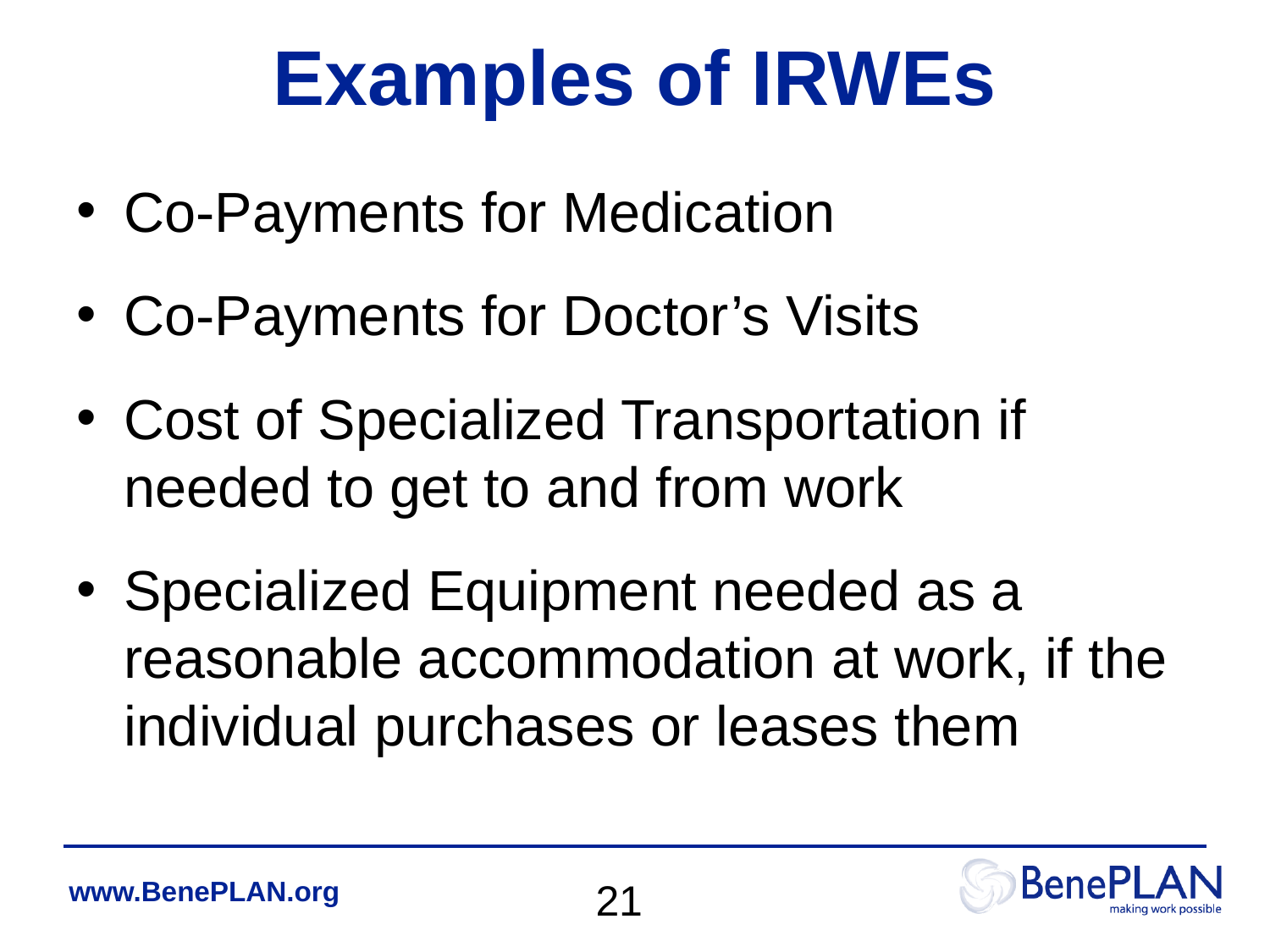

# Examples of IRWEs
Co-Payments for Medication

Co-Payments for Doctor’s Visits

Cost of Specialized Transportation if needed to get to and from work

Specialized Equipment needed as a reasonable accommodation at work, if the individual purchases or leases them
21